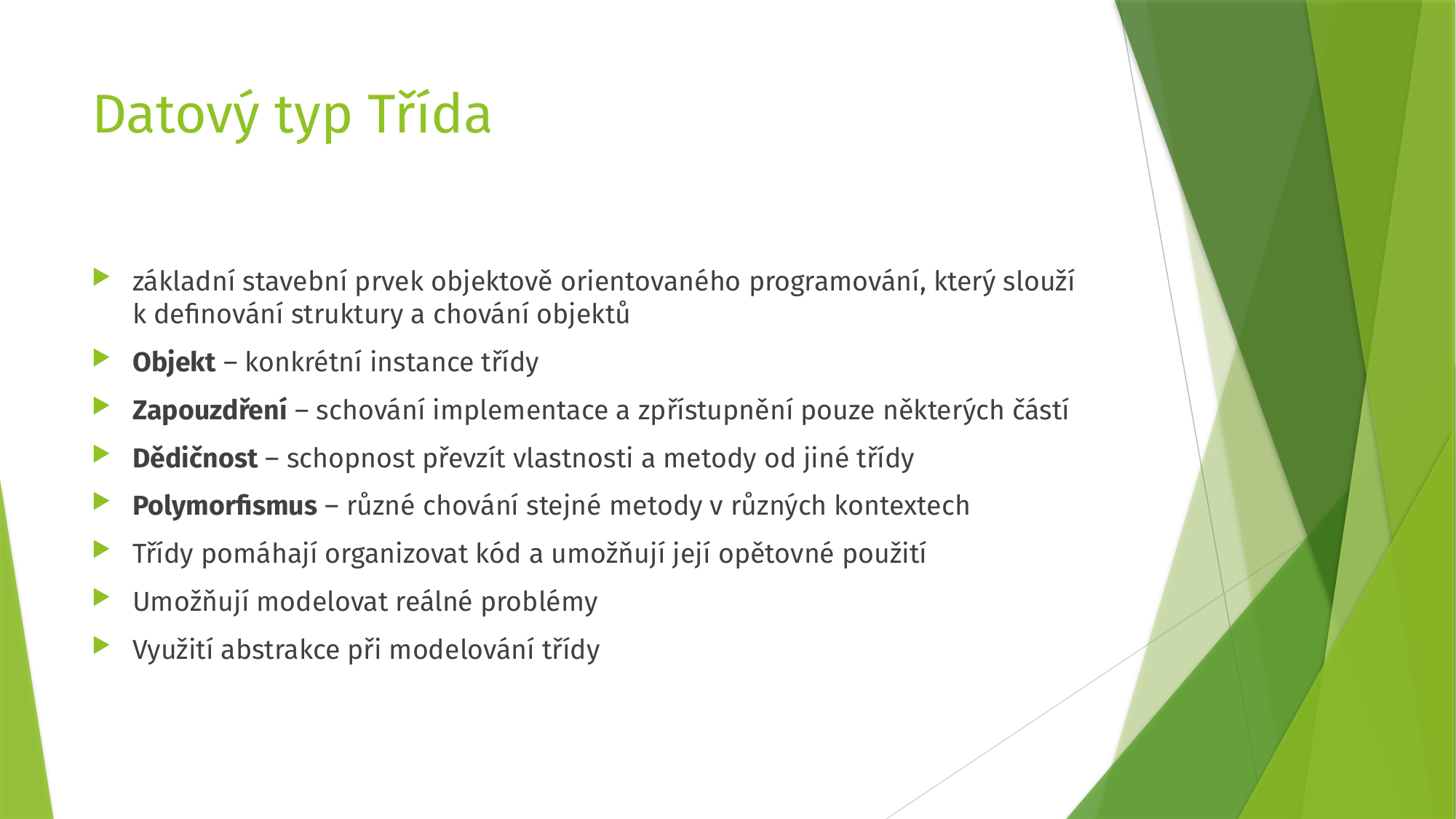

# Datový typ Třída
základní stavební prvek objektově orientovaného programování, který slouží k definování struktury a chování objektů
Objekt – konkrétní instance třídy
Zapouzdření – schování implementace a zpřístupnění pouze některých částí
Dědičnost – schopnost převzít vlastnosti a metody od jiné třídy
Polymorfismus – různé chování stejné metody v různých kontextech
Třídy pomáhají organizovat kód a umožňují její opětovné použití
Umožňují modelovat reálné problémy
Využití abstrakce při modelování třídy